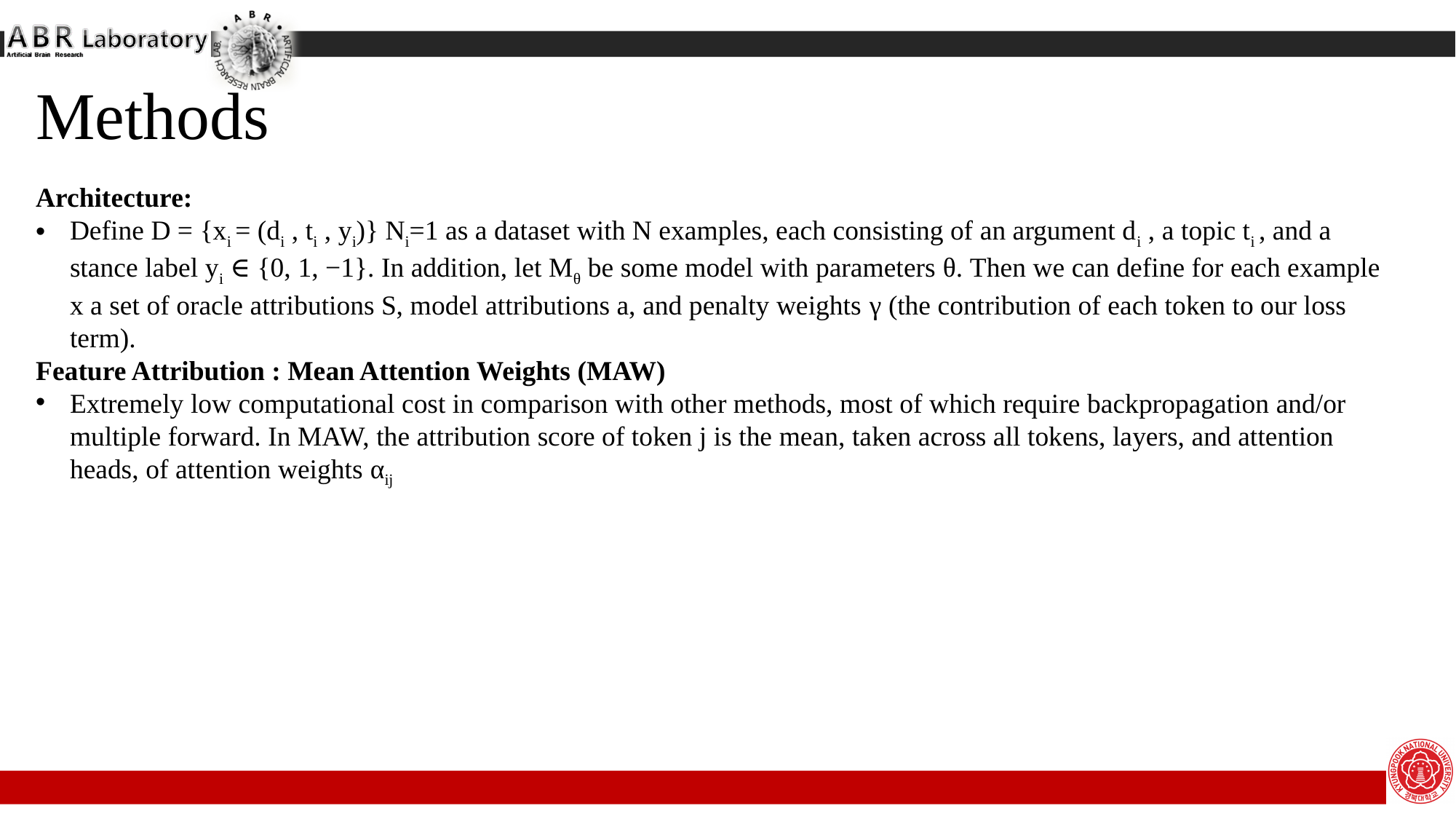

Methods
Architecture:
Define D = {xi = (di , ti , yi)} Ni=1 as a dataset with N examples, each consisting of an argument di , a topic ti , and a stance label yi ∈ {0, 1, −1}. In addition, let Mθ be some model with parameters θ. Then we can define for each example x a set of oracle attributions S, model attributions a, and penalty weights γ (the contribution of each token to our loss term).
Feature Attribution : Mean Attention Weights (MAW)
Extremely low computational cost in comparison with other methods, most of which require backpropagation and/or multiple forward. In MAW, the attribution score of token j is the mean, taken across all tokens, layers, and attention heads, of attention weights αij